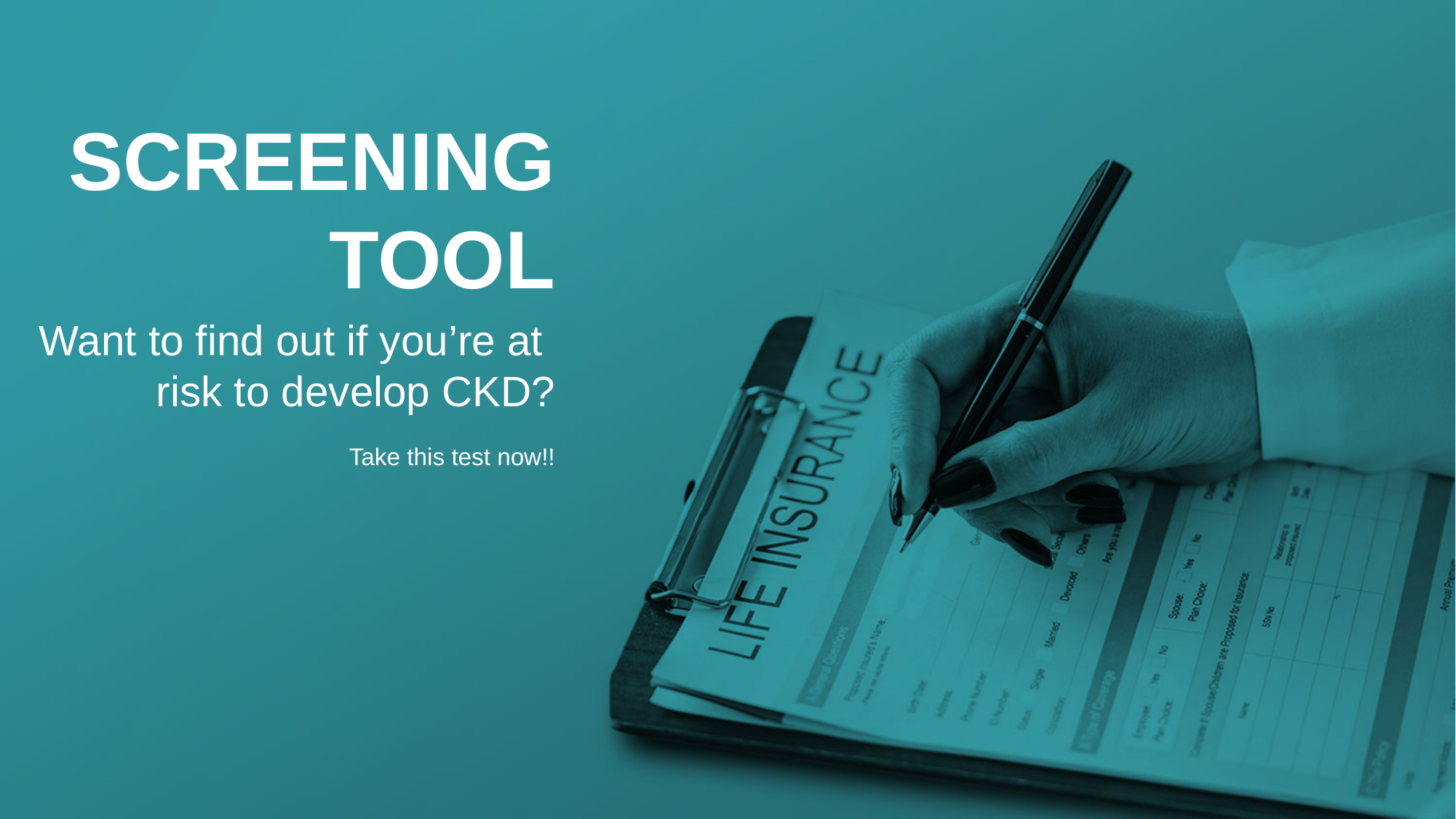

SCREENING
TOOL
Want to find out if you’re at
risk to develop CKD?
Take this test now!!